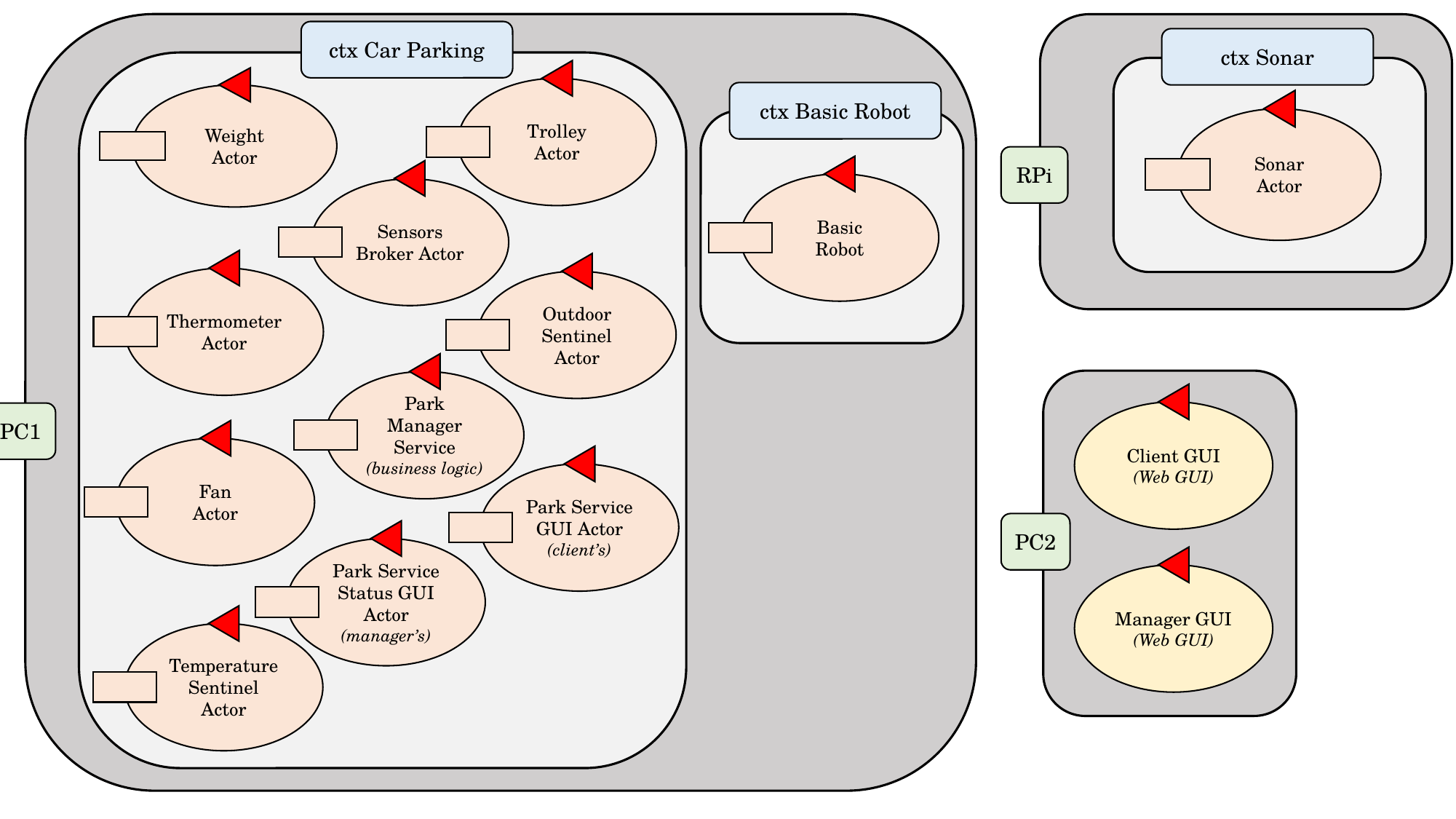

ctx Car Parking
ctx Sonar

Trolley
Actor

Weight
Actor

ctx Basic Robot

Sonar
Actor

RPi

Basic
Robot

Sensors Broker Actor

Thermometer
Actor

Outdoor Sentinel Actor

Park Manager Service
(business logic)

Client GUI
(Web GUI)
PC1

Fan
Actor

Park Service GUI Actor
(client’s)

PC2

Park Service Status GUI Actor
(manager’s)

Manager GUI
(Web GUI)

Temperature Sentinel Actor